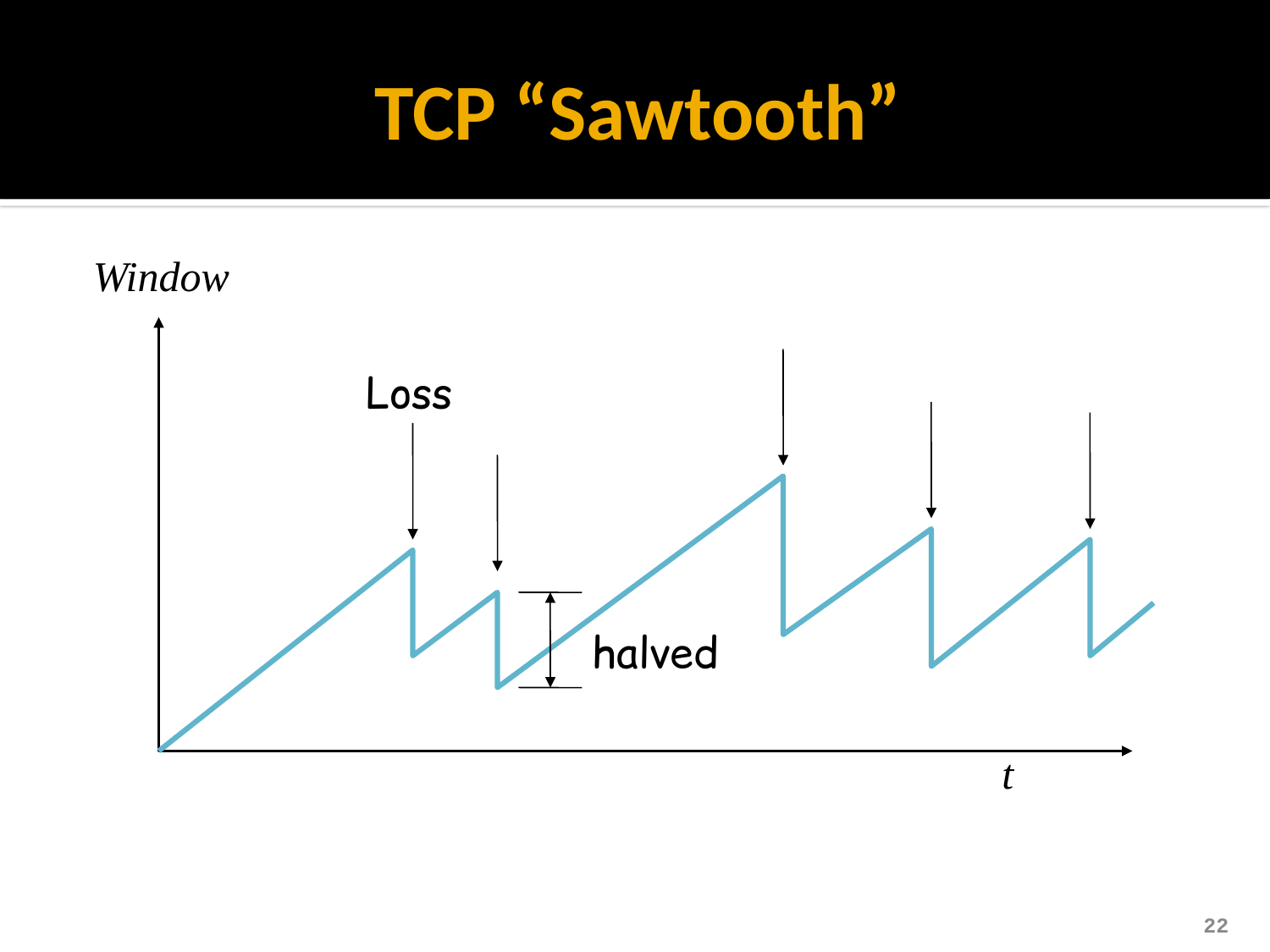

# TCP “Sawtooth”
Window

Loss

halved

t
22